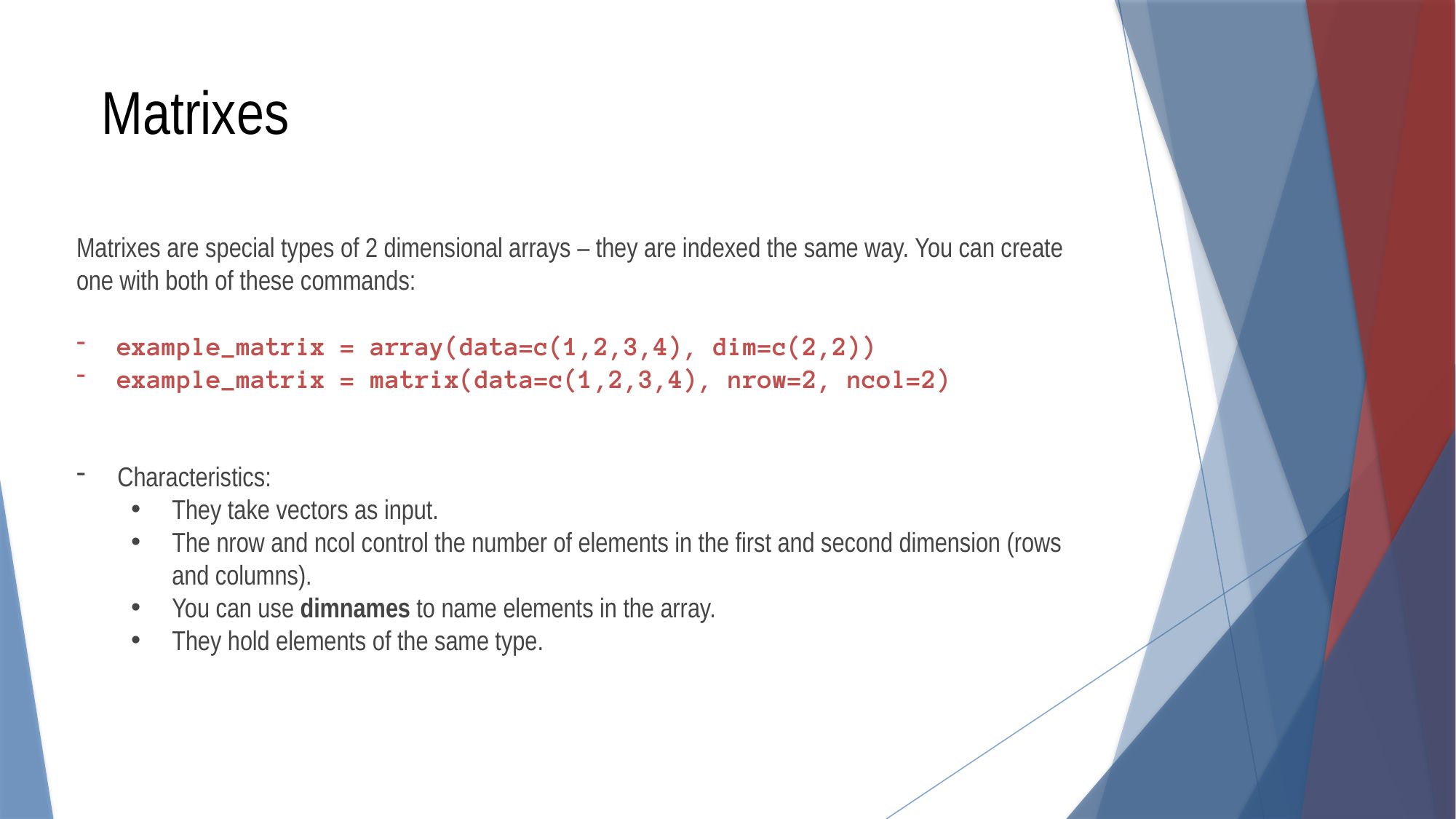

Matrixes
Matrixes are special types of 2 dimensional arrays – they are indexed the same way. You can create one with both of these commands:

example_matrix = array(data=c(1,2,3,4), dim=c(2,2))
example_matrix = matrix(data=c(1,2,3,4), nrow=2, ncol=2)

Characteristics:
They take vectors as input.
The nrow and ncol control the number of elements in the first and second dimension (rows and columns).
You can use dimnames to name elements in the array.
They hold elements of the same type.